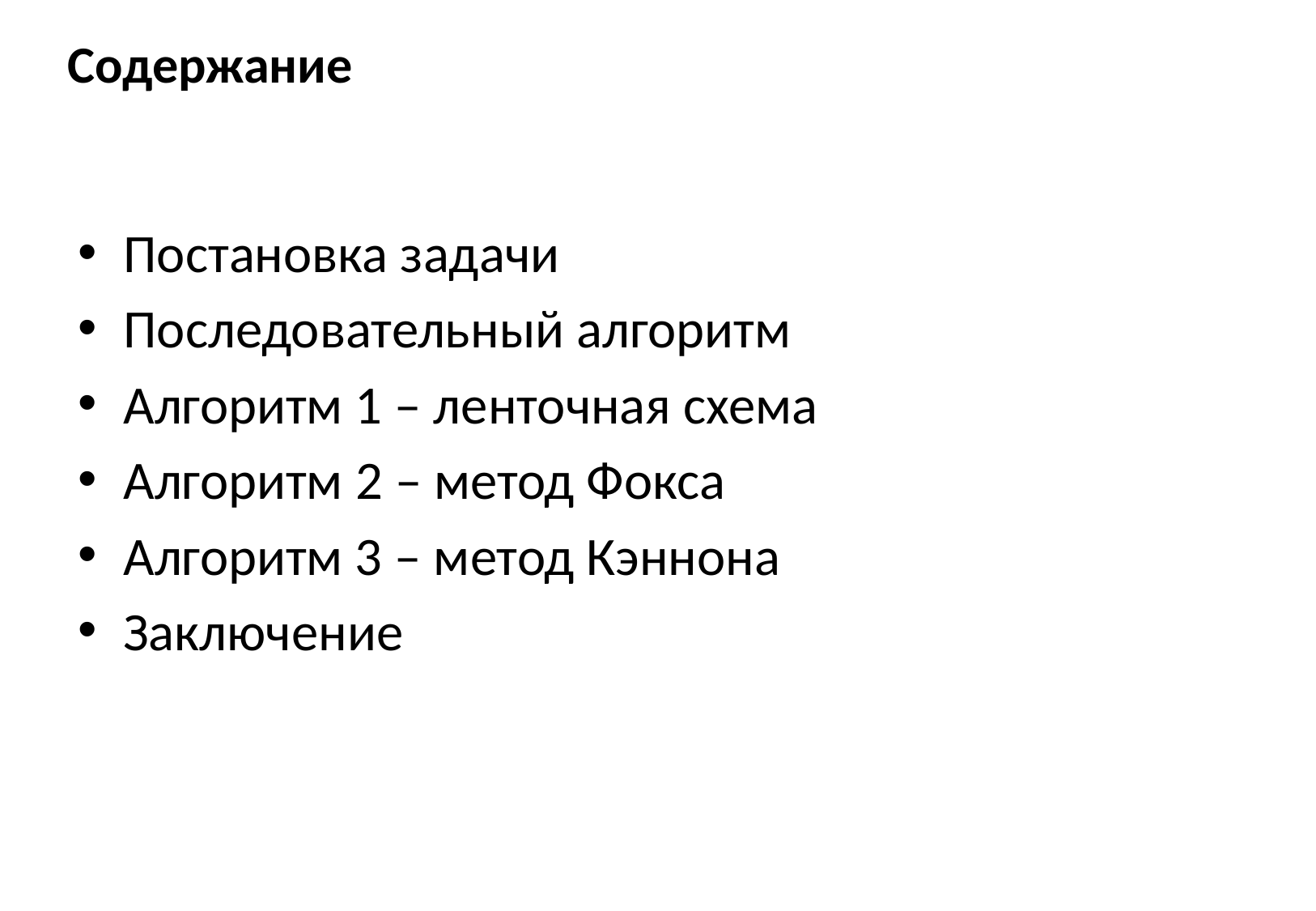

# Содержание
Постановка задачи
Последовательный алгоритм
Алгоритм 1 – ленточная схема
Алгоритм 2 – метод Фокса
Алгоритм 3 – метод Кэннона
Заключение